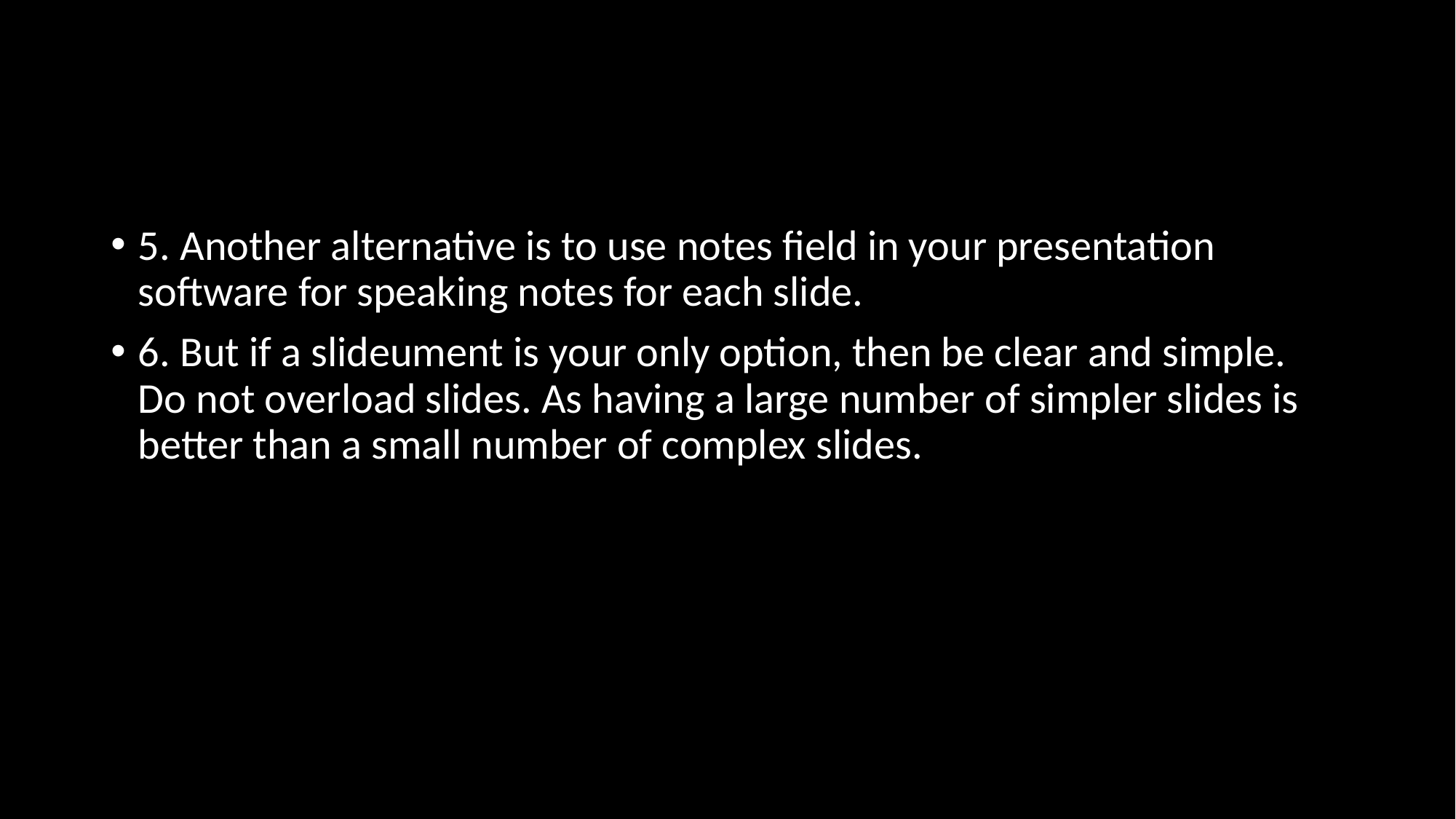

#
5. Another alternative is to use notes field in your presentation software for speaking notes for each slide.
6. But if a slideument is your only option, then be clear and simple. Do not overload slides. As having a large number of simpler slides is better than a small number of complex slides.